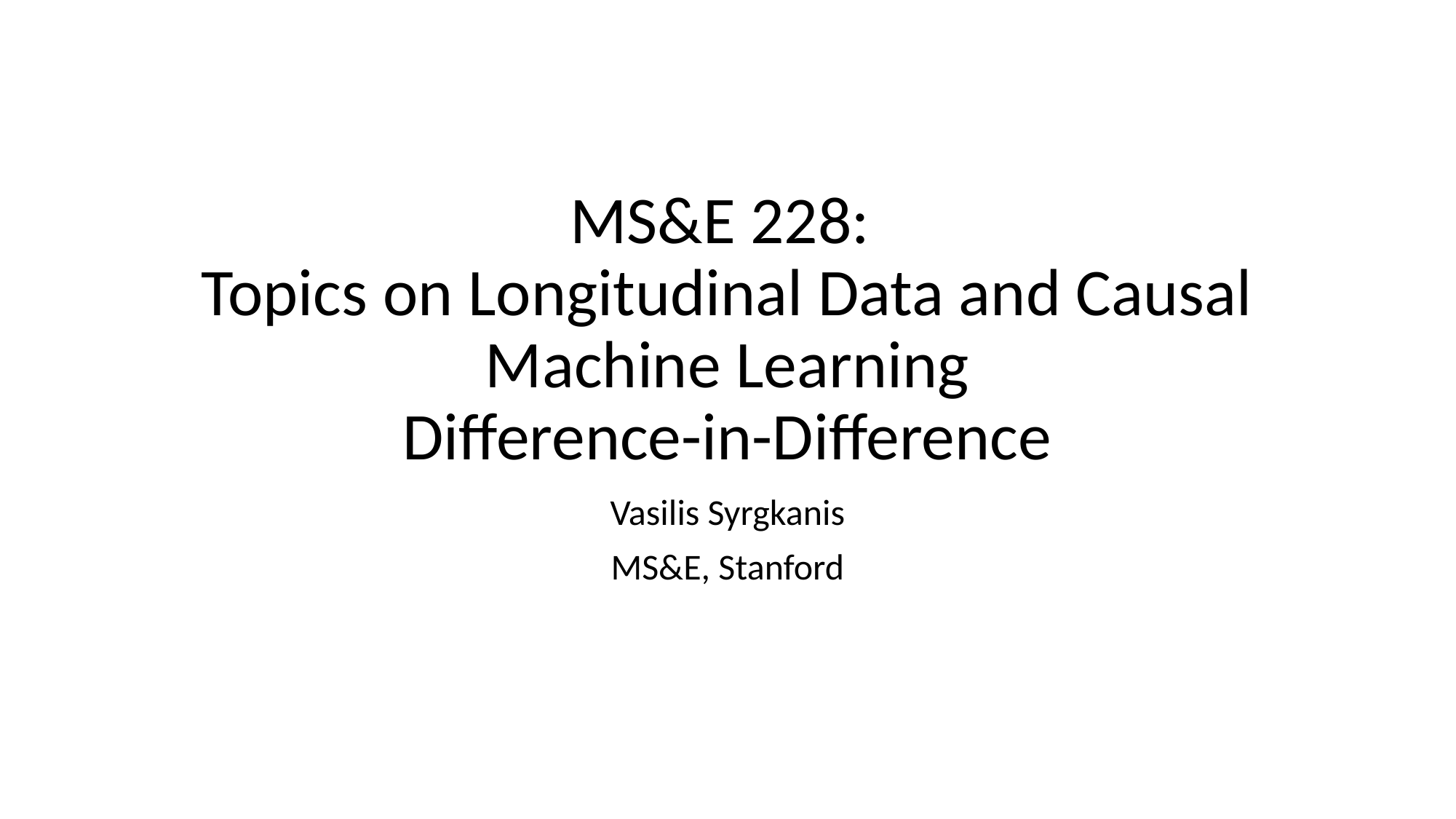

# MS&E 228: Topics on Longitudinal Data and Causal Machine Learning Difference-in-Difference
Vasilis Syrgkanis
MS&E, Stanford